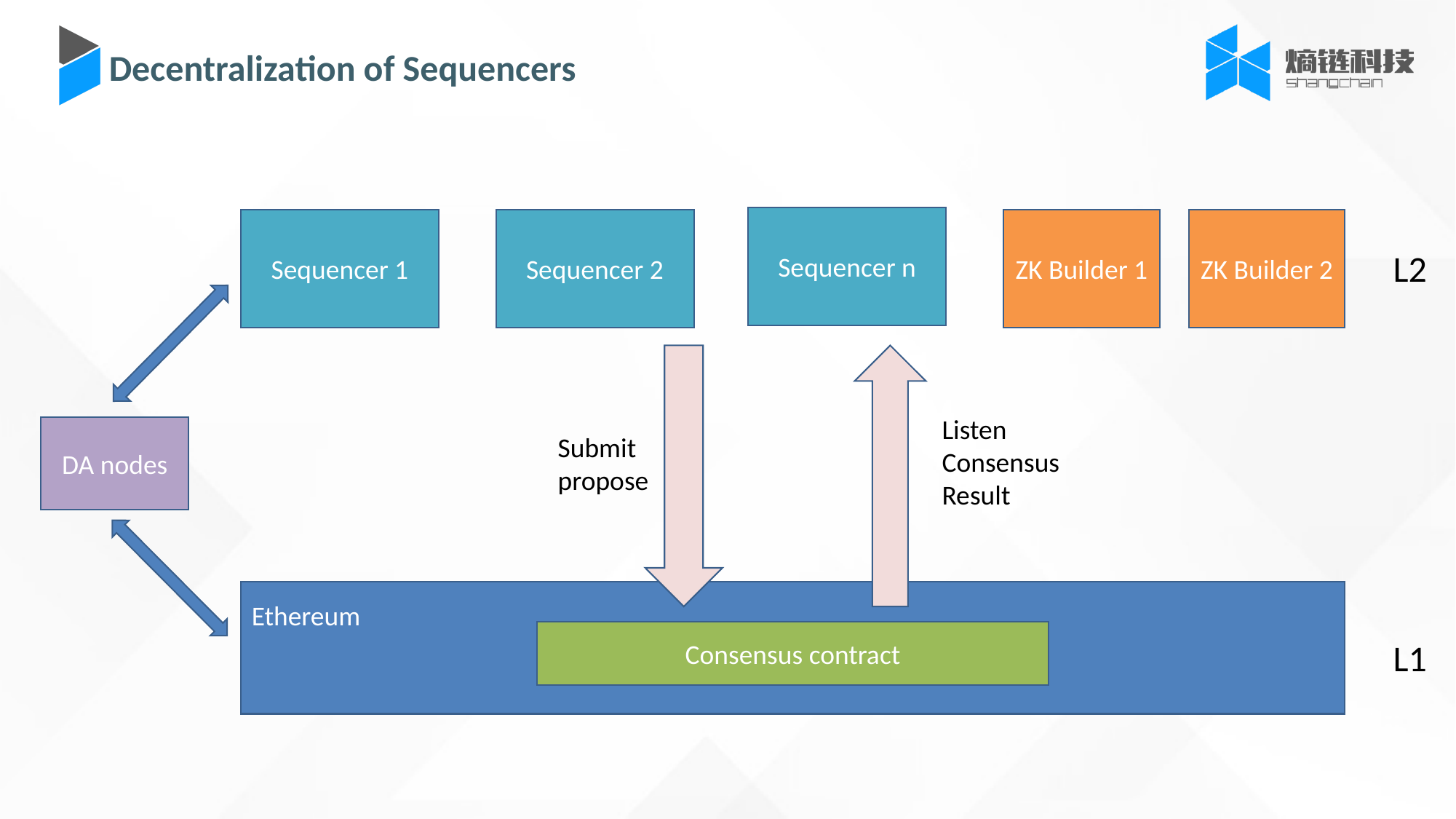

Decentralization of Sequencers
Sequencer n
Sequencer 2
ZK Builder 1
ZK Builder 2
Sequencer 1
L2

Listen
Consensus
Result
DA nodes
Submit
propose

Ethereum

Consensus contract
L1